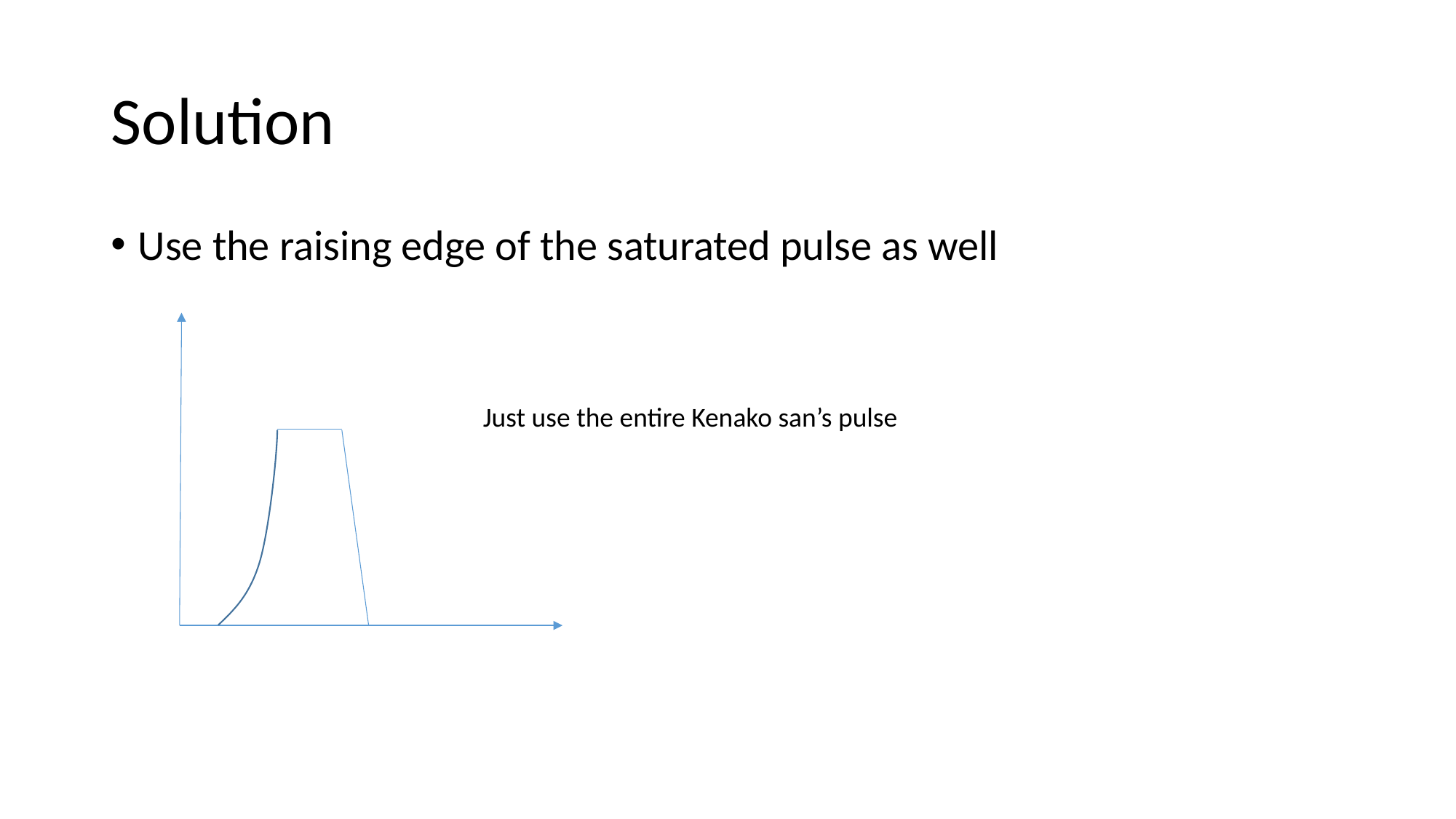

# Solution
Use the raising edge of the saturated pulse as well
Just use the entire Kenako san’s pulse